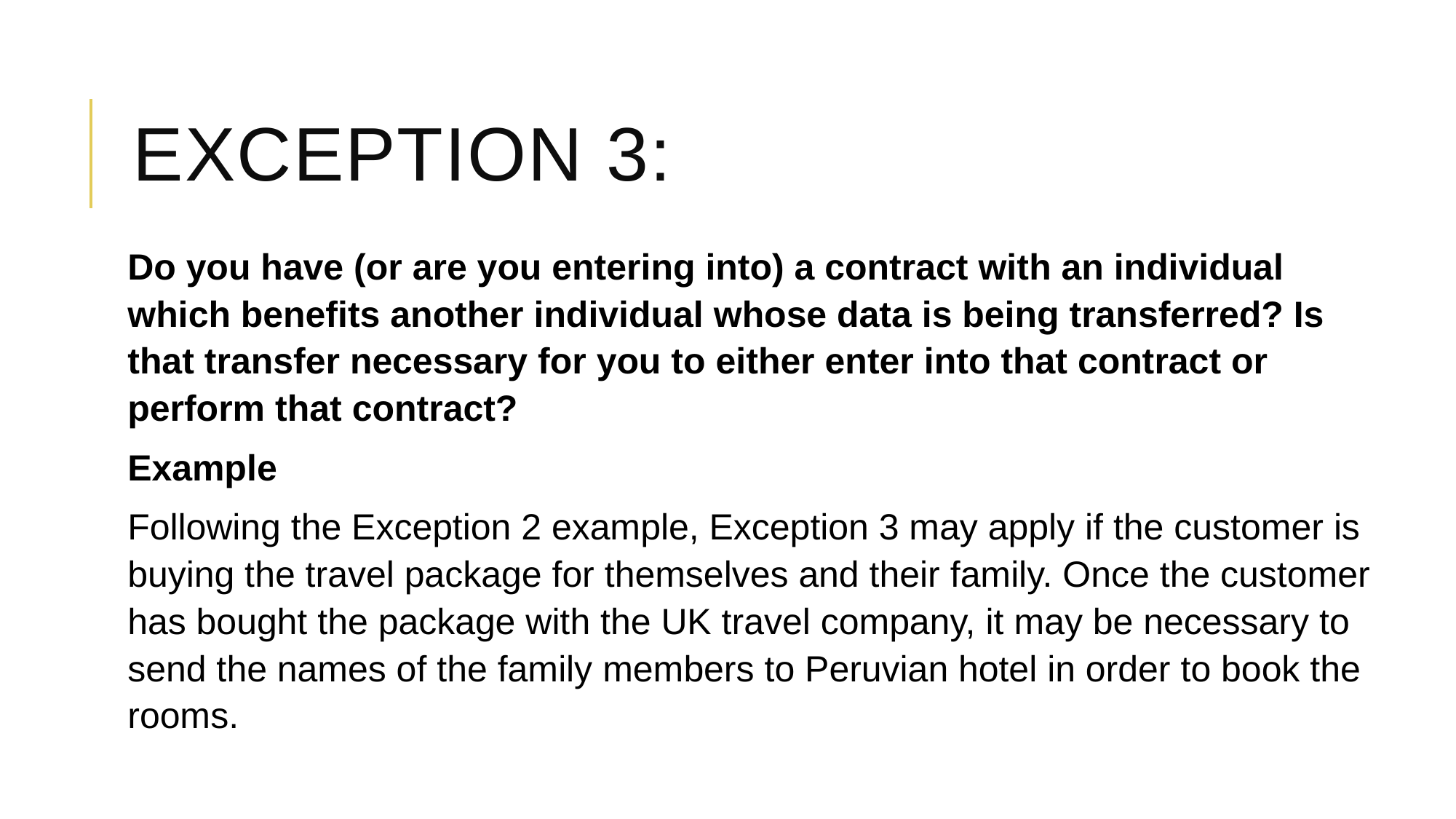

# Exception 3:
Do you have (or are you entering into) a contract with an individual which benefits another individual whose data is being transferred? Is that transfer necessary for you to either enter into that contract or perform that contract?
Example
Following the Exception 2 example, Exception 3 may apply if the customer is buying the travel package for themselves and their family. Once the customer has bought the package with the UK travel company, it may be necessary to send the names of the family members to Peruvian hotel in order to book the rooms.